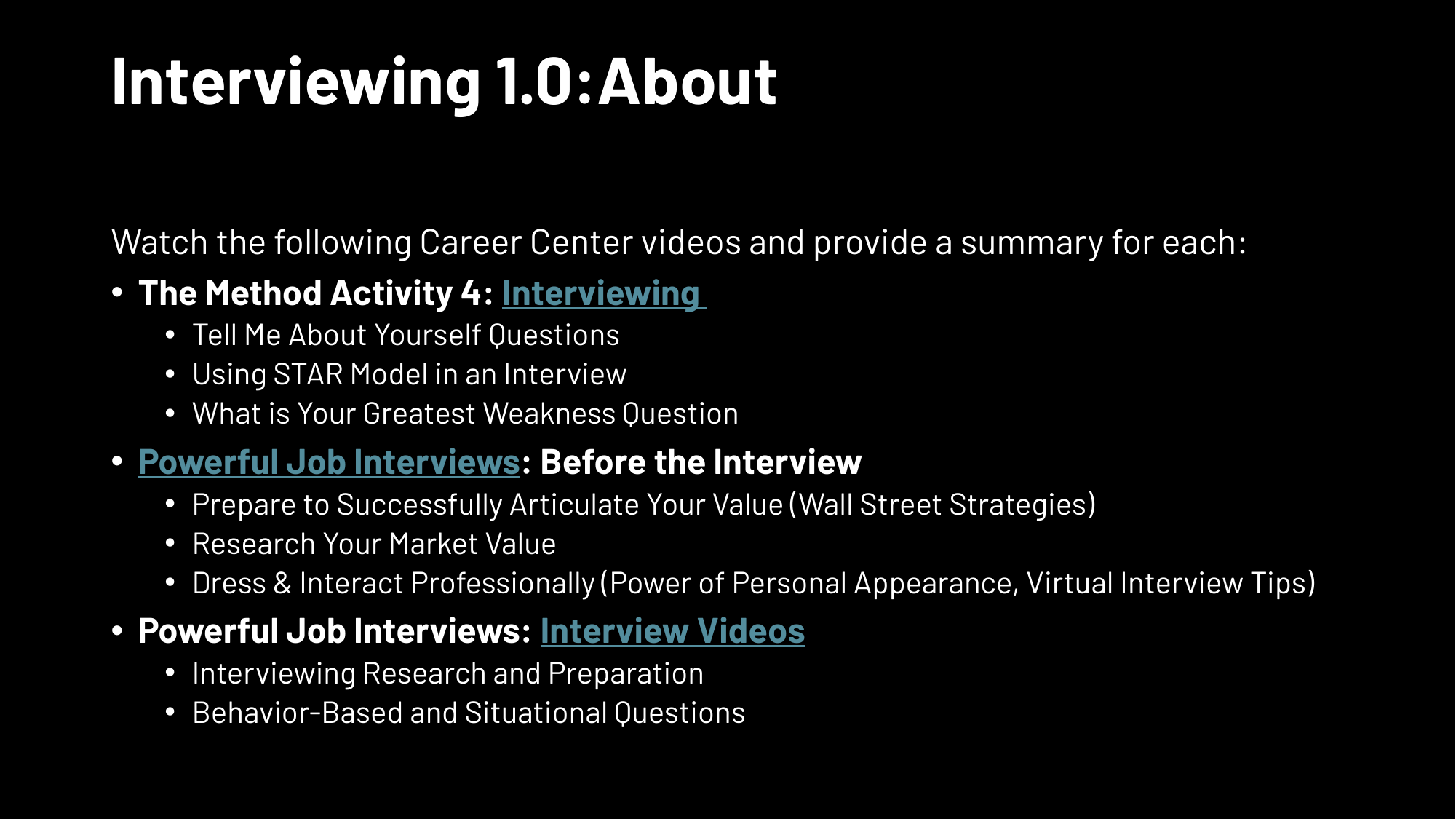

# Interviewing 1.0:About
Watch the following Career Center videos and provide a summary for each:
The Method Activity 4: Interviewing
Tell Me About Yourself Questions
Using STAR Model in an Interview
What is Your Greatest Weakness Question
Powerful Job Interviews: Before the Interview
Prepare to Successfully Articulate Your Value (Wall Street Strategies)
Research Your Market Value
Dress & Interact Professionally (Power of Personal Appearance, Virtual Interview Tips)
Powerful Job Interviews: Interview Videos
Interviewing Research and Preparation
Behavior-Based and Situational Questions